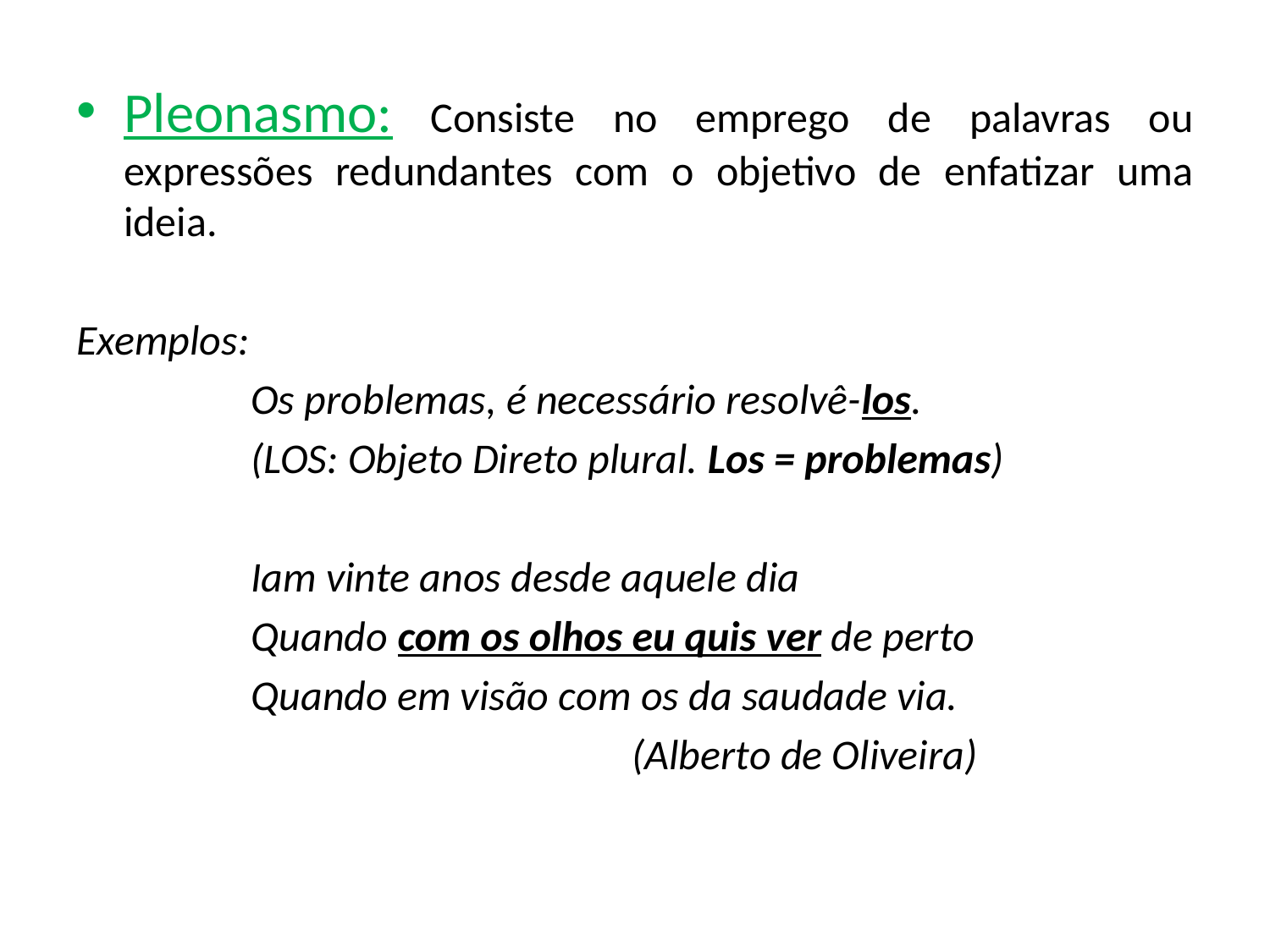

Pleonasmo: Consiste no emprego de palavras ou expressões redundantes com o objetivo de enfatizar uma ideia.

Exemplos:
		Os problemas, é necessário resolvê-los.
		(LOS: Objeto Direto plural. Los = problemas)

		Iam vinte anos desde aquele dia
		Quando com os olhos eu quis ver de perto
		Quando em visão com os da saudade via.
					(Alberto de Oliveira)